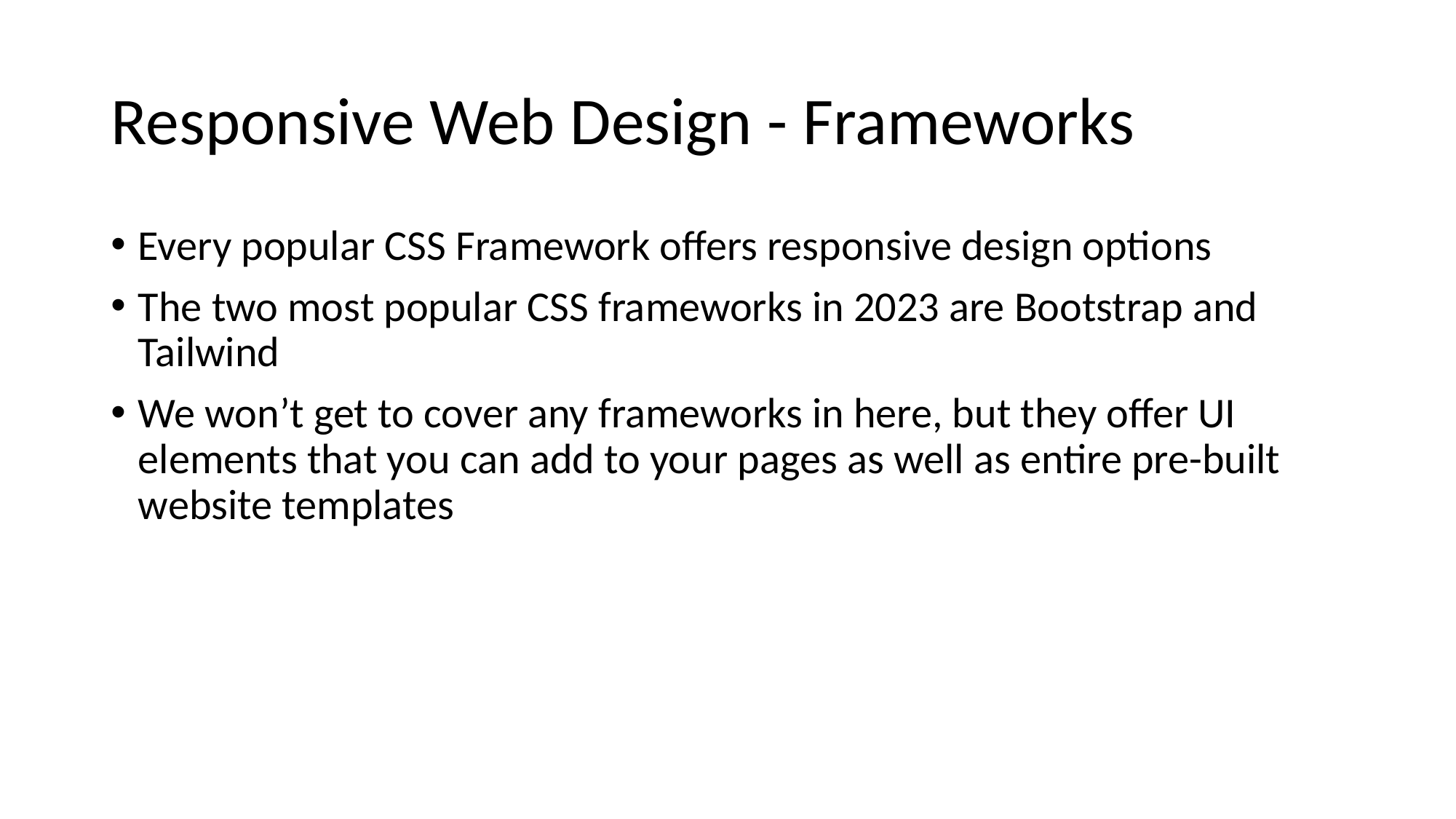

# Responsive Web Design - Frameworks
Every popular CSS Framework offers responsive design options
The two most popular CSS frameworks in 2023 are Bootstrap and Tailwind
We won’t get to cover any frameworks in here, but they offer UI elements that you can add to your pages as well as entire pre-built website templates